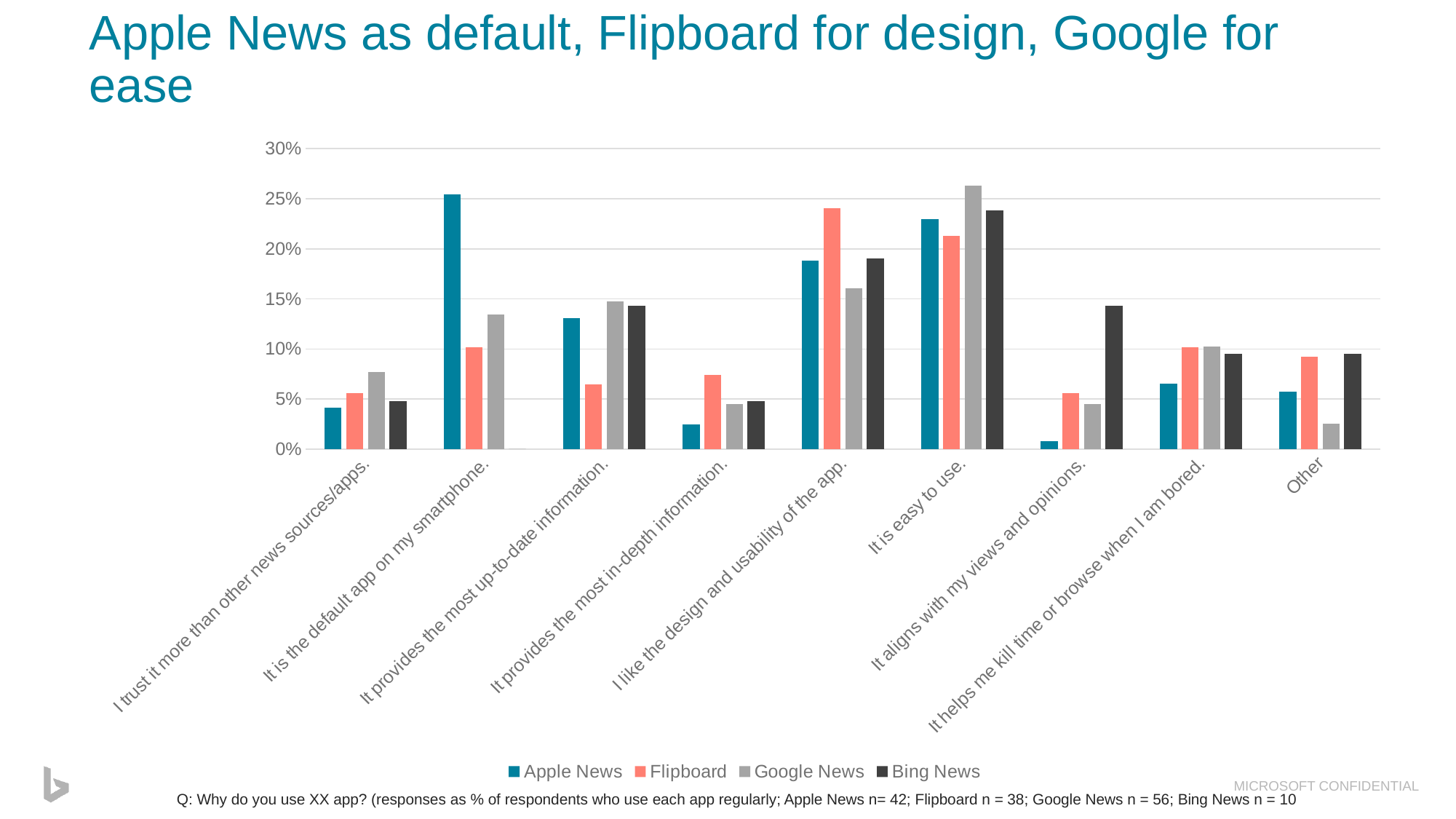

# Apple News as default, Flipboard for design, Google for ease

### Chart

| Category | Apple News | Flipboard | Google News | Bing News |
|---|---|---|---|---|
| I trust it more than other news sources/apps. | 0.041 | 0.0556 | 0.0769 | 0.0476 |
| It is the default app on my smartphone. | 0.2541 | 0.1019 | 0.1346 | 0.0 |
| It provides the most up-to-date information. | 0.1311 | 0.0648 | 0.1474 | 0.1429 |
| It provides the most in-depth information. | 0.0246 | 0.0741 | 0.0449 | 0.0476 |
| I like the design and usability of the app. | 0.1885 | 0.2407 | 0.1603 | 0.1905 |
| It is easy to use. | 0.2295 | 0.213 | 0.2628 | 0.2381 |
| It aligns with my views and opinions. | 0.0082 | 0.0556 | 0.0449 | 0.1429 |
| It helps me kill time or browse when I am bored. | 0.0656 | 0.1019 | 0.1026 | 0.0952 |
| Other | 0.0574 | 0.0926 | 0.0256 | 0.0952 |
Q: Why do you use XX app? (responses as % of respondents who use each app regularly; Apple News n= 42; Flipboard n = 38; Google News n = 56; Bing News n = 10